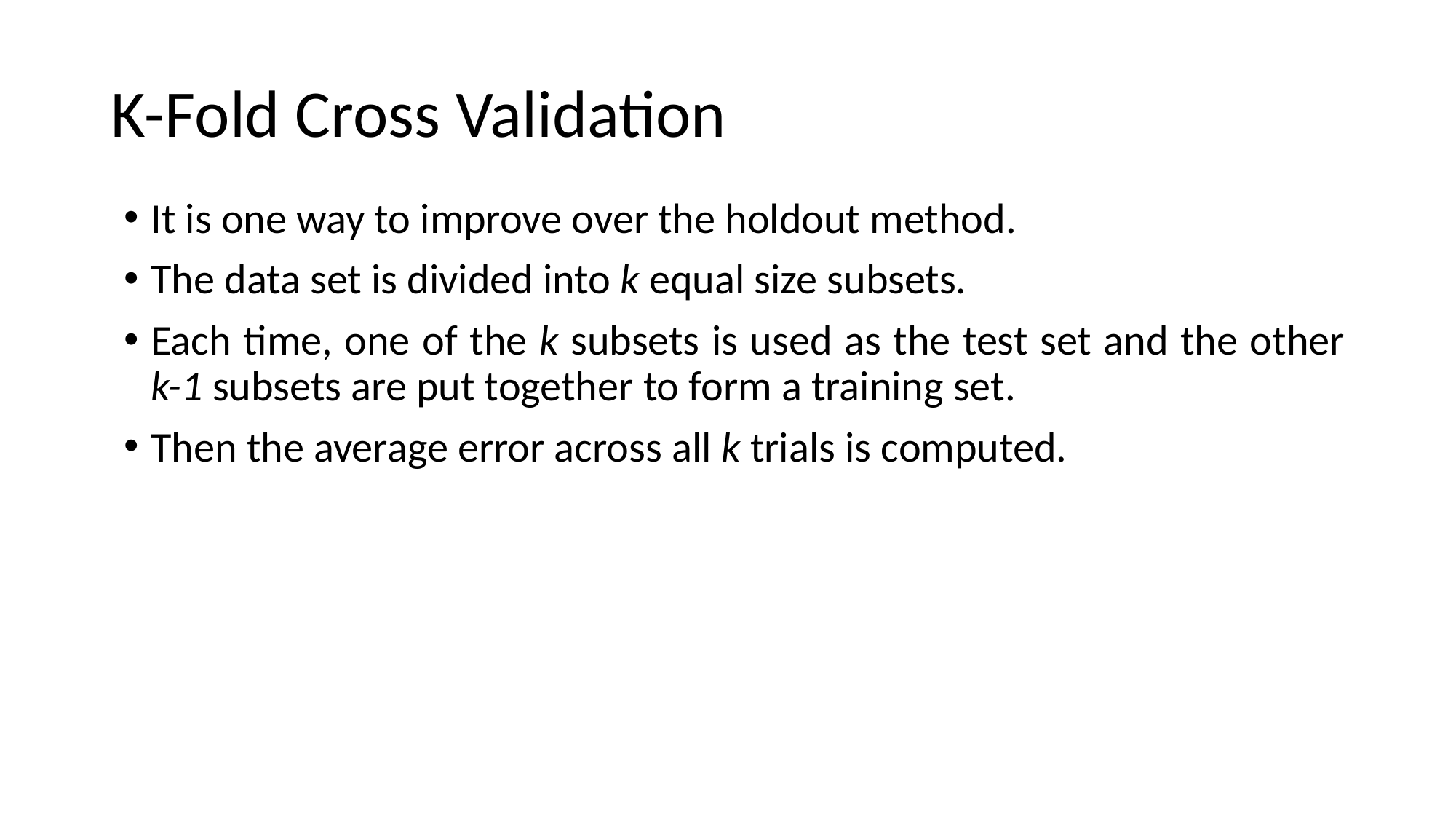

# K-Fold Cross Validation
It is one way to improve over the holdout method.
The data set is divided into k equal size subsets.
Each time, one of the k subsets is used as the test set and the other k-1 subsets are put together to form a training set.
Then the average error across all k trials is computed.